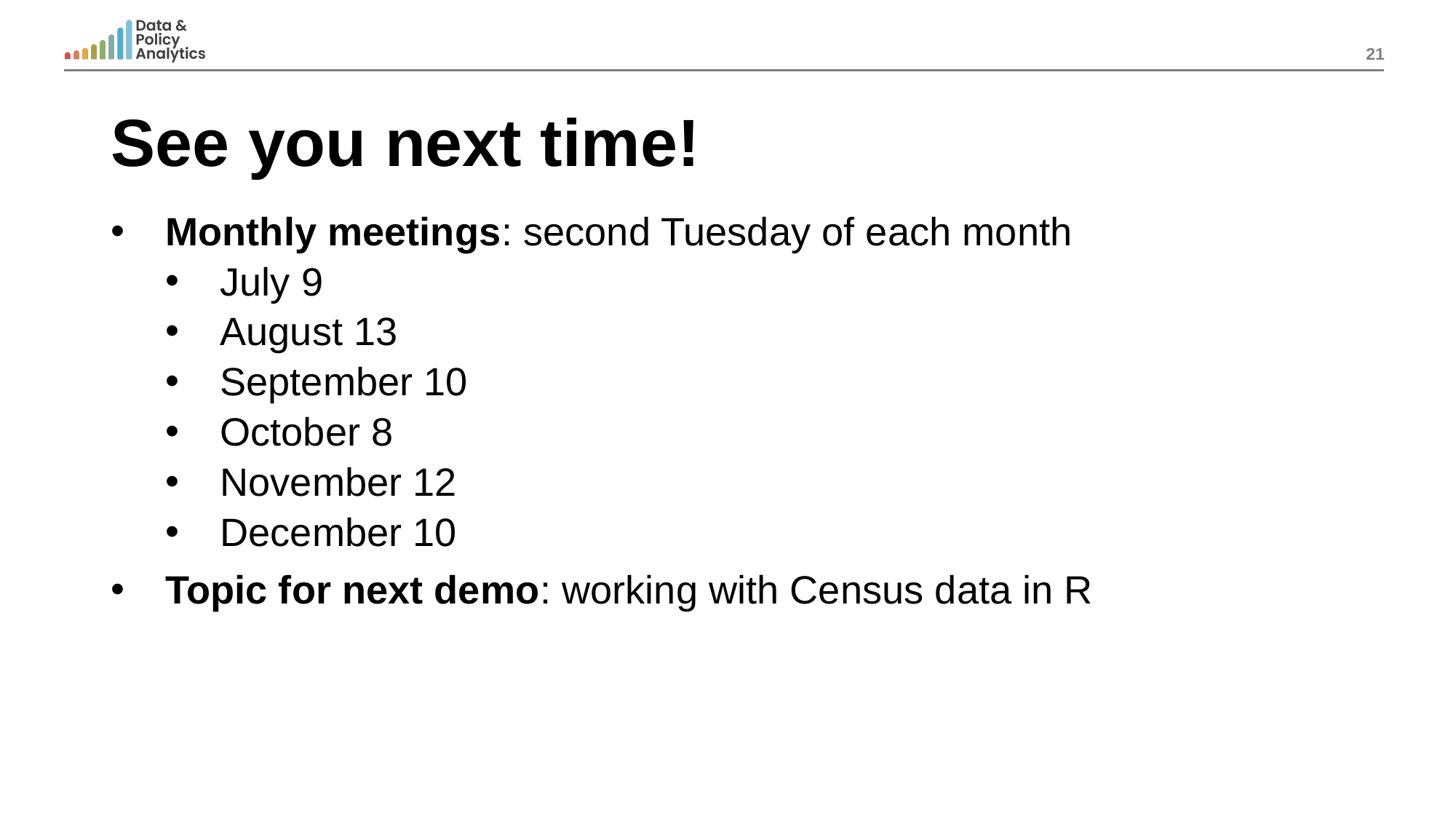

21
# See you next time!
Monthly meetings: second Tuesday of each month
July 9
August 13
September 10
October 8
November 12
December 10
Topic for next demo: working with Census data in R